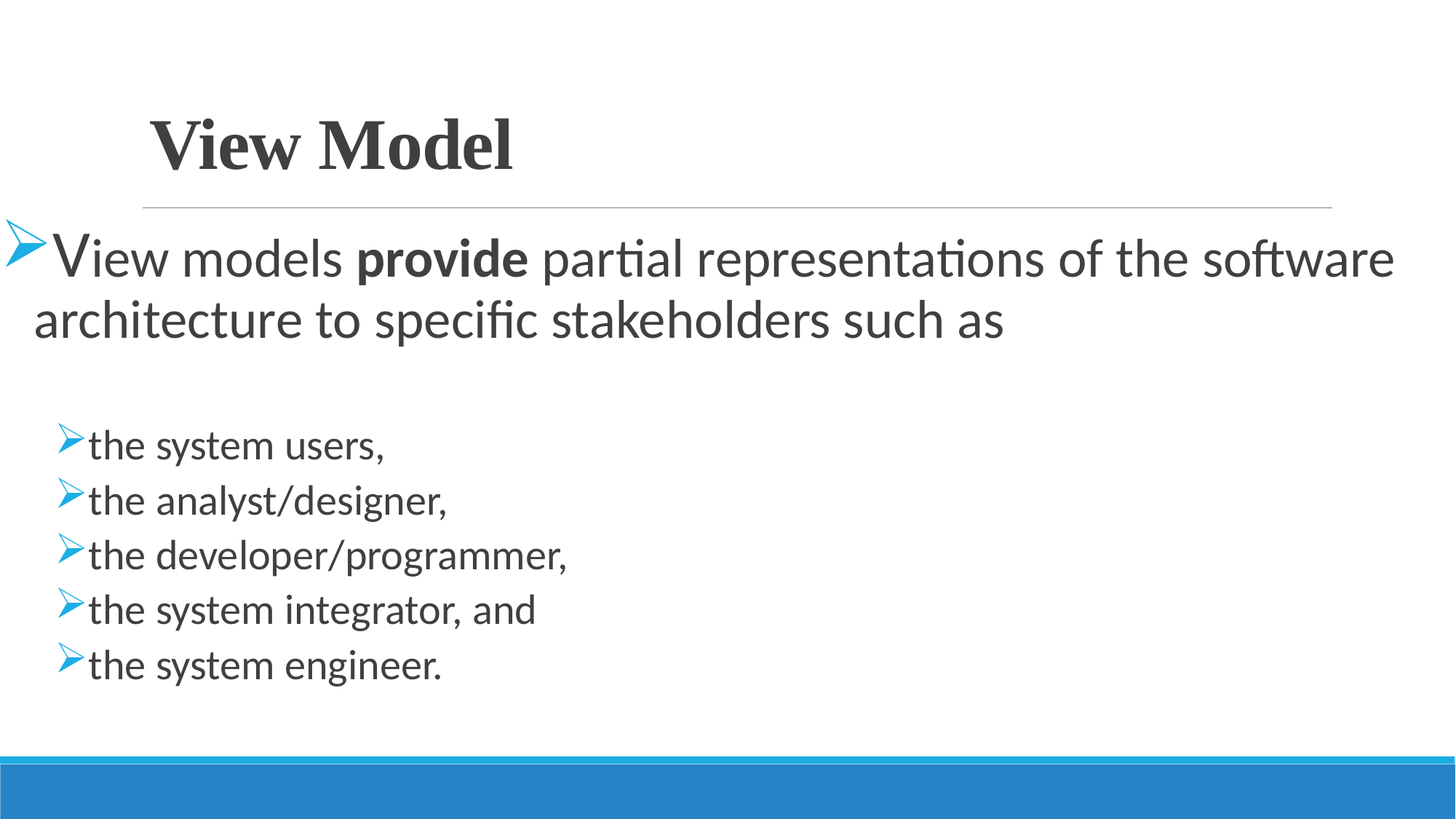

# View Model
View models provide partial representations of the software    architecture to specific stakeholders such as

the system users,
the analyst/designer,
the developer/programmer,
the system integrator, and
the system engineer.